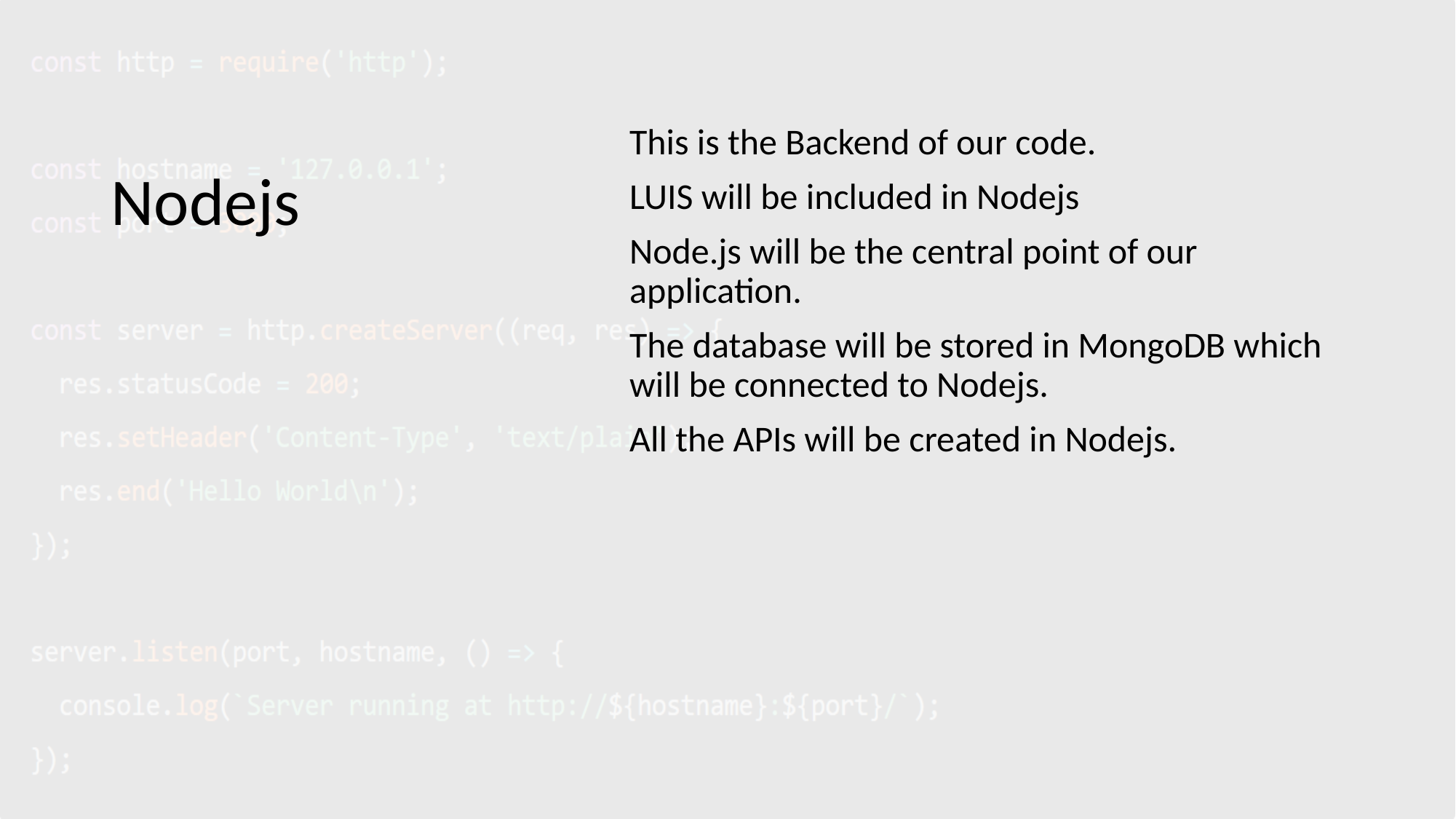

# Nodejs
This is the Backend of our code.
LUIS will be included in Nodejs
Node.js will be the central point of our application.
The database will be stored in MongoDB which will be connected to Nodejs.
All the APIs will be created in Nodejs.